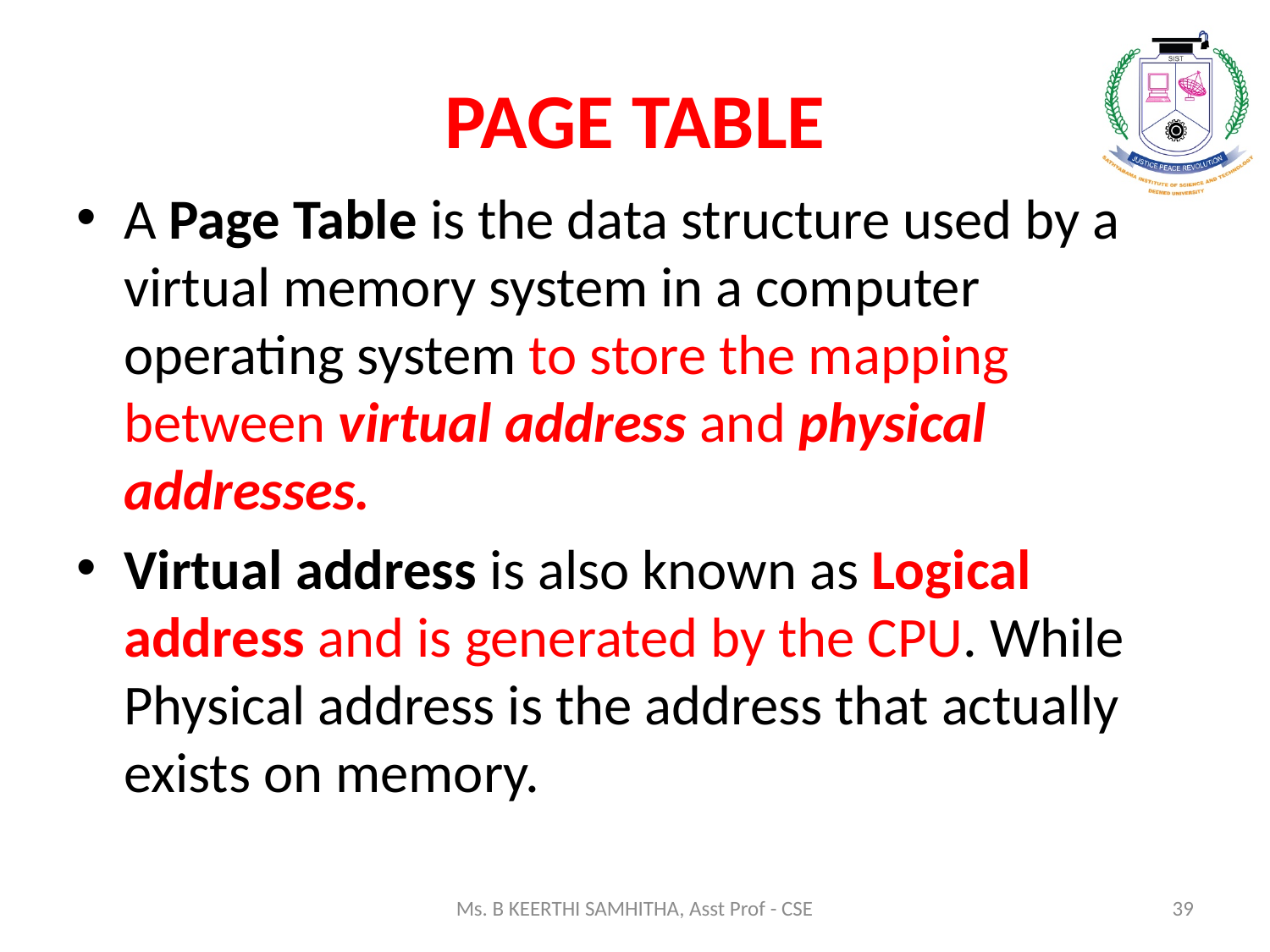

# PAGE TABLE
A Page Table is the data structure used by a virtual memory system in a computer operating system to store the mapping between virtual address and physical addresses.
Virtual address is also known as Logical address and is generated by the CPU. While Physical address is the address that actually exists on memory.

Ms. B KEERTHI SAMHITHA, Asst Prof - CSE
39